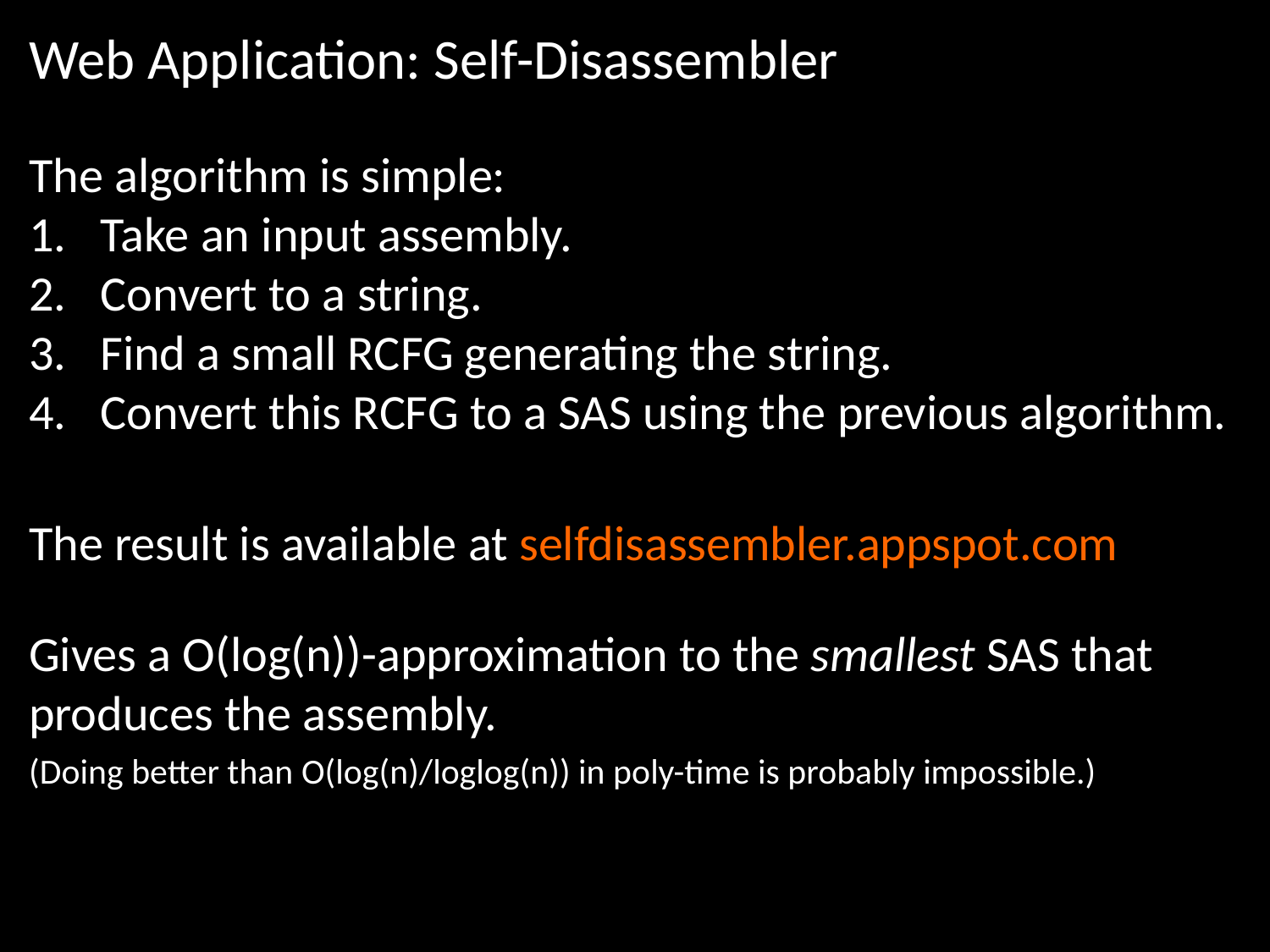

Web Application: Self-Disassembler
The algorithm is simple:
Take an input assembly.
Convert to a string.
Find a small RCFG generating the string.
Convert this RCFG to a SAS using the previous algorithm.
The result is available at selfdisassembler.appspot.com

Gives a O(log(n))-approximation to the smallest SAS that produces the assembly.

(Doing better than O(log(n)/loglog(n)) in poly-time is probably impossible.)